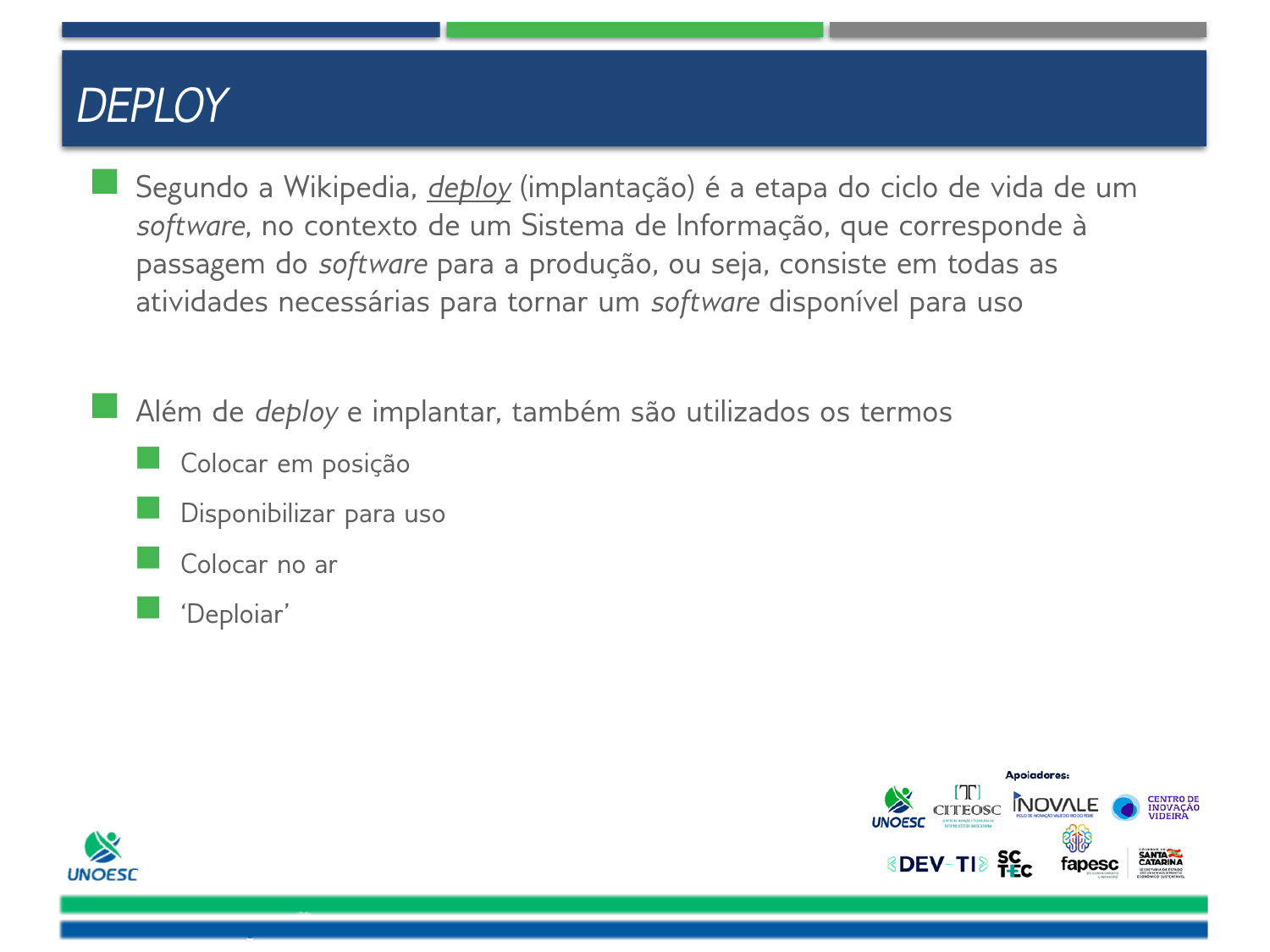

# Deploy
Segundo a Wikipedia, deploy (implantação) é a etapa do ciclo de vida de um software, no contexto de um Sistema de Informação, que corresponde à passagem do software para a produção, ou seja, consiste em todas as atividades necessárias para tornar um software disponível para uso

Além de deploy e implantar, também são utilizados os termos
Colocar em posição
Disponibilizar para uso
Colocar no ar
‘Deploiar’